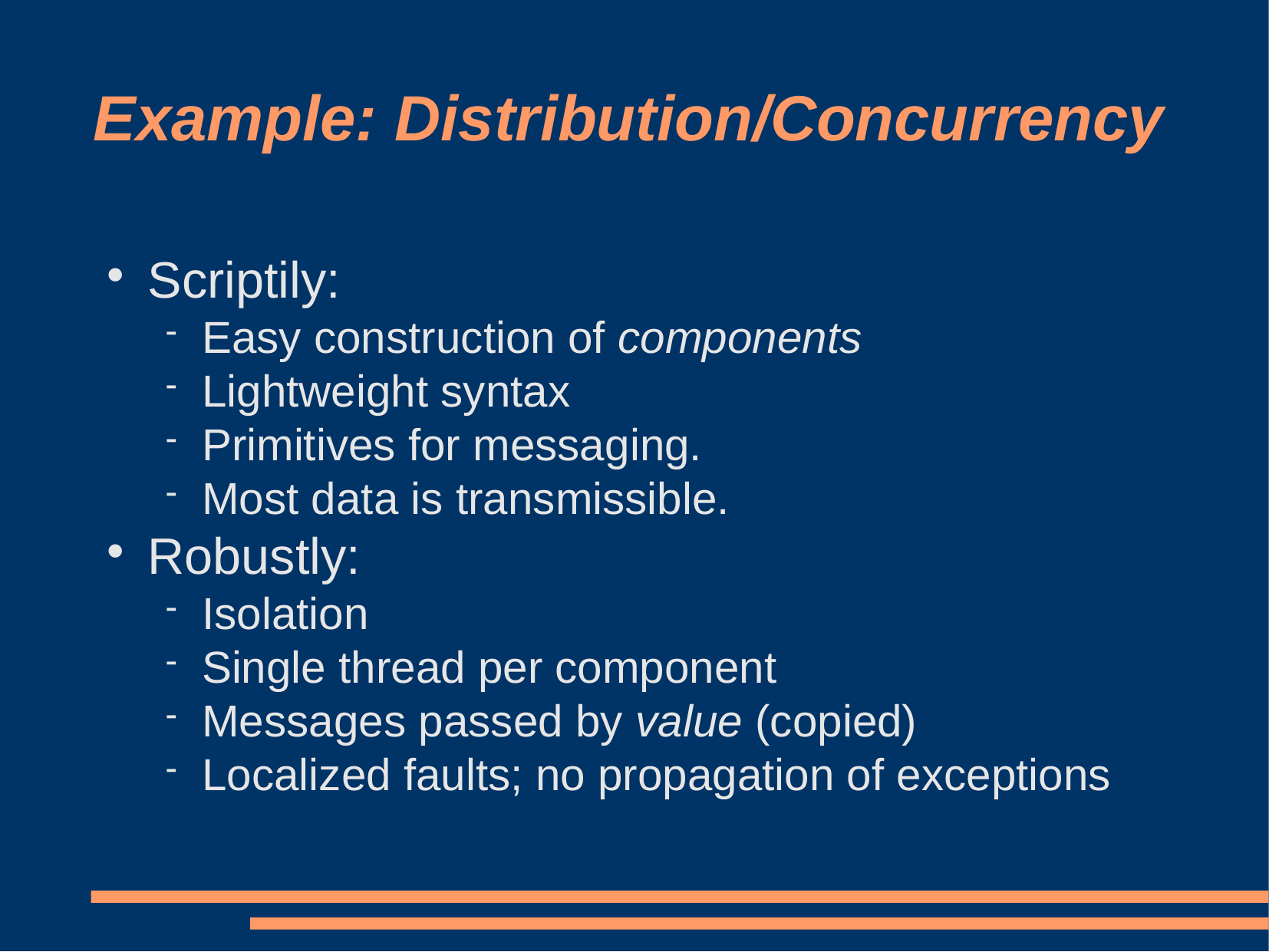

# Example: Distribution/Concurrency
Scriptily:
Easy construction of components
Lightweight syntax
Primitives for messaging.
Most data is transmissible.
Robustly:
Isolation
Single thread per component
Messages passed by value (copied)‏
Localized faults; no propagation of exceptions